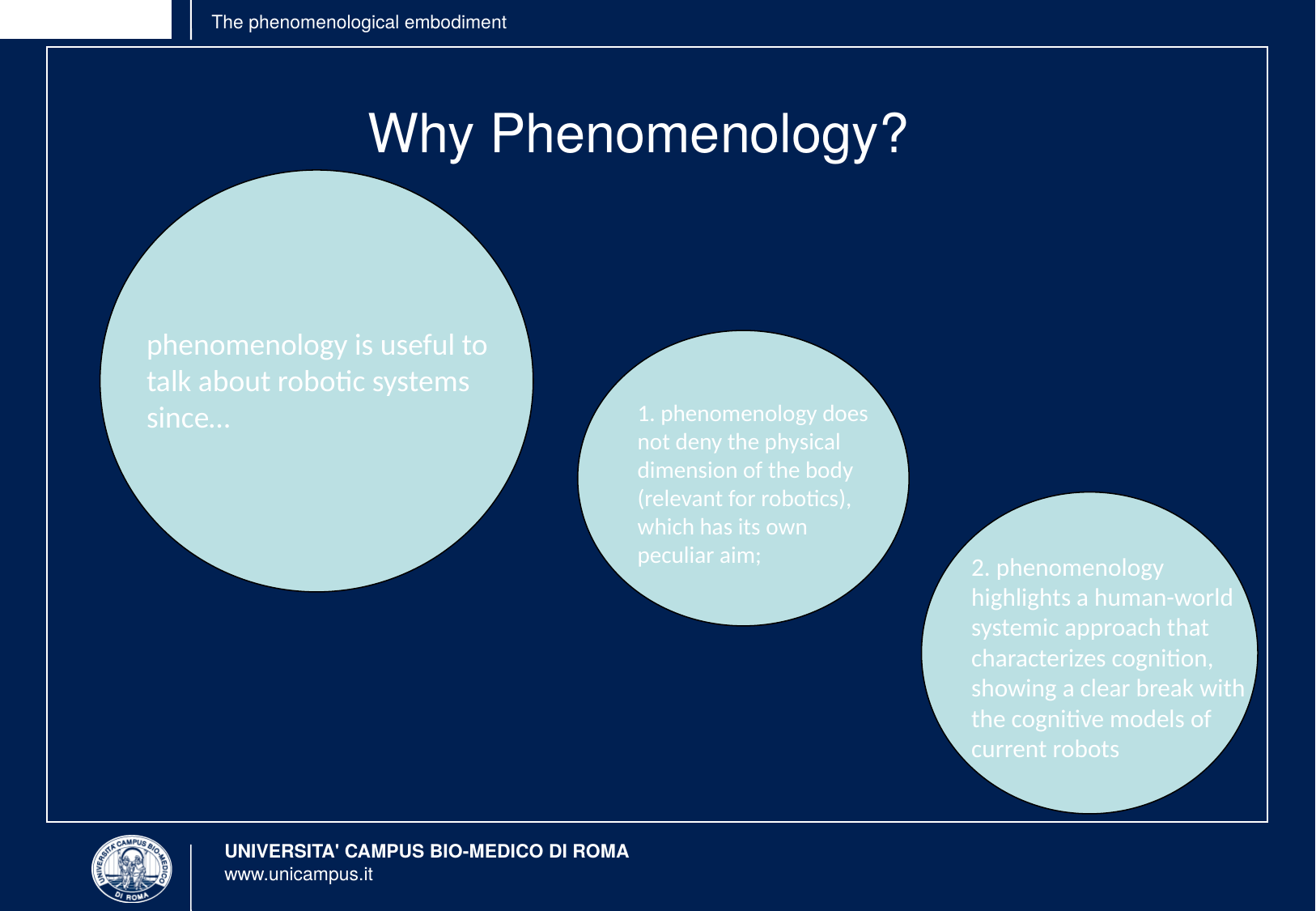

# The phenomenological embodiment

Why Phenomenology?

phenomenology is useful to talk about robotic systems since…

1. phenomenology does not deny the physical dimension of the body (relevant for robotics), which has its own peculiar aim;

2. phenomenology highlights a human-world systemic approach that characterizes cognition, showing a clear break with the cognitive models of current robots